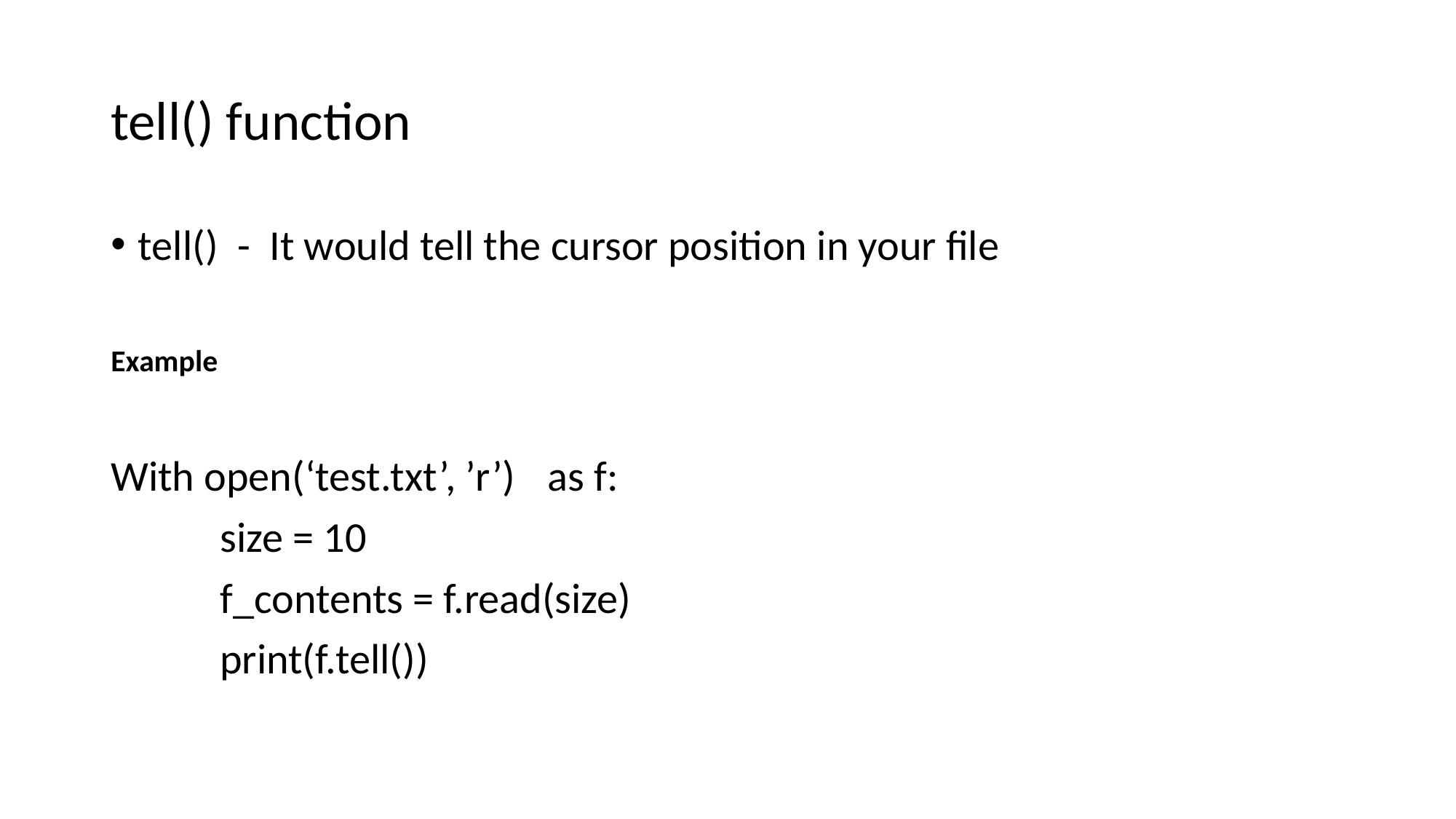

# tell() function
tell()  -  It would tell the cursor position in your file

Example

With open(‘test.txt’, ’r’)	as f:
	size = 10
	f_contents = f.read(size)
	print(f.tell())